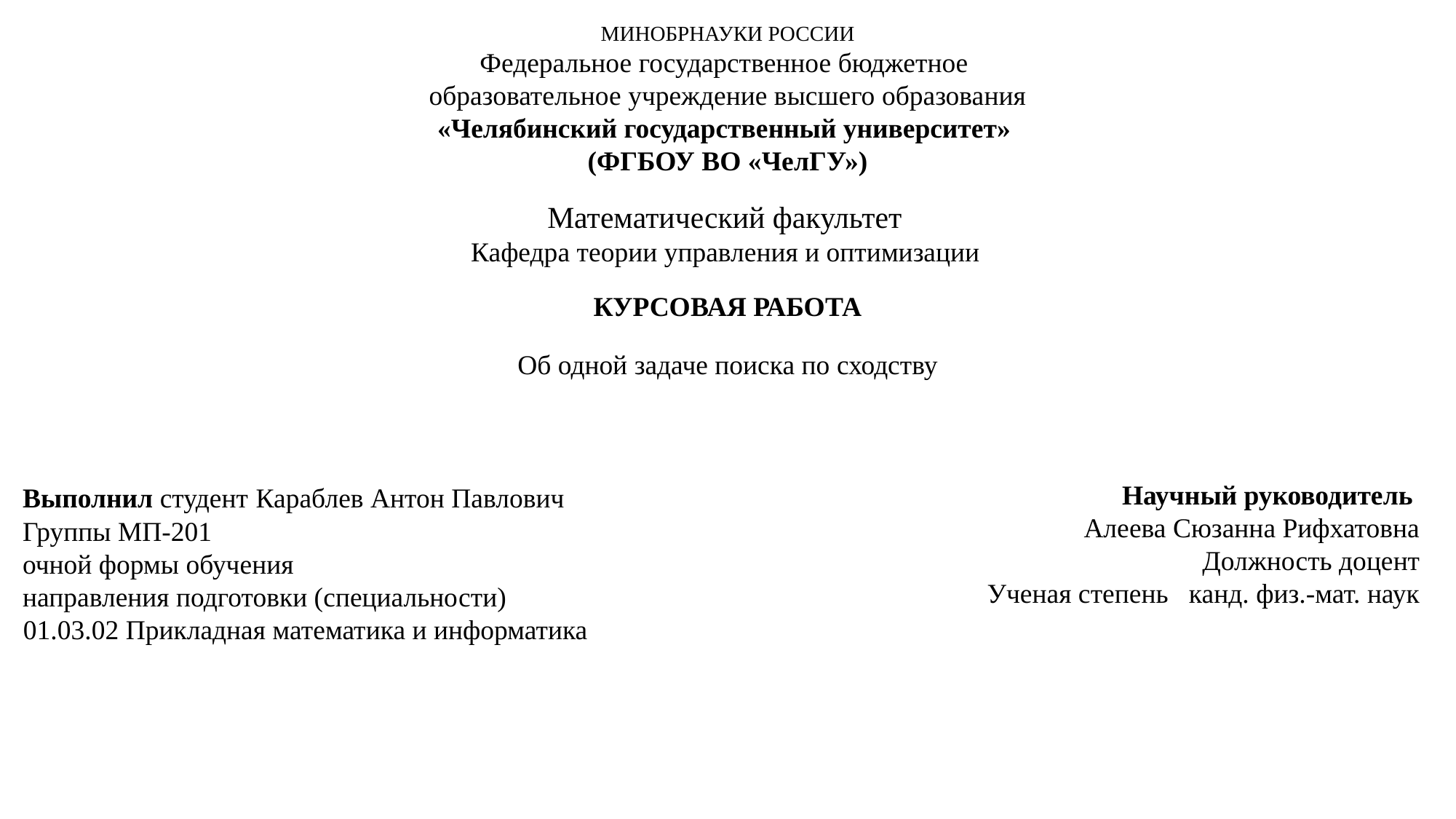

МИНОБРНАУКИ РОССИИ
Федеральное государственное бюджетное
образовательное учреждение высшего образования
«Челябинский государственный университет»
(ФГБОУ ВО «ЧелГУ»)

Математический факультет
Кафедра теории управления и оптимизации

КУРСОВАЯ РАБОТА

Об одной задаче поиска по сходству
Выполнил студент Караблев Антон Павлович
Группы МП-201
очной формы обучения
направления подготовки (специальности)
			    01.03.02 Прикладная математика и информатика
Научный руководитель
Алеева Сюзанна Рифхатовна
Должность доцент
Ученая степень   канд. физ.-мат. наук